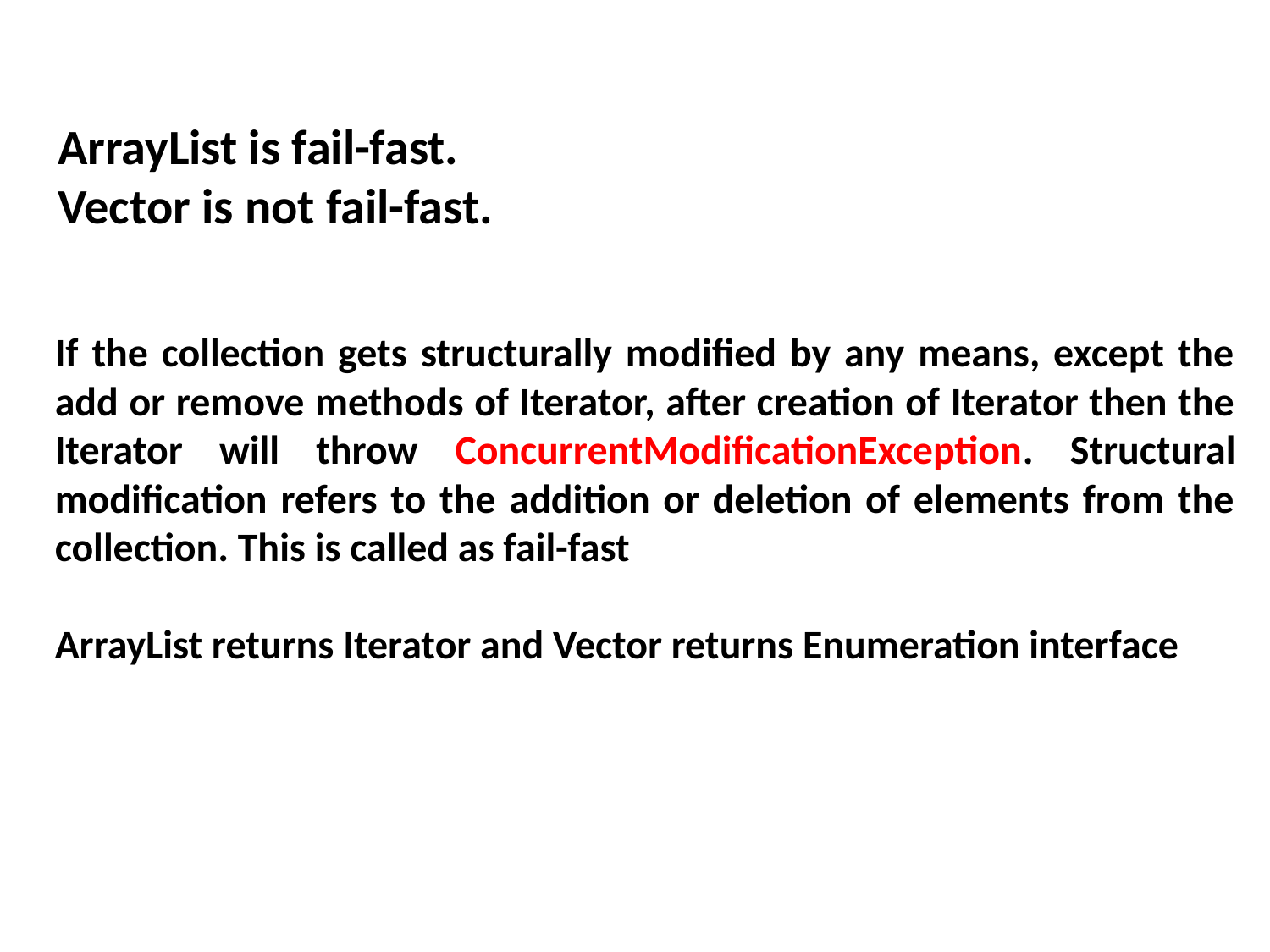

ArrayList is fail-fast.
Vector is not fail-fast.
If the collection gets structurally modified by any means, except the add or remove methods of Iterator, after creation of Iterator then the Iterator will throw ConcurrentModificationException. Structural modification refers to the addition or deletion of elements from the collection. This is called as fail-fast

ArrayList returns Iterator and Vector returns Enumeration interface